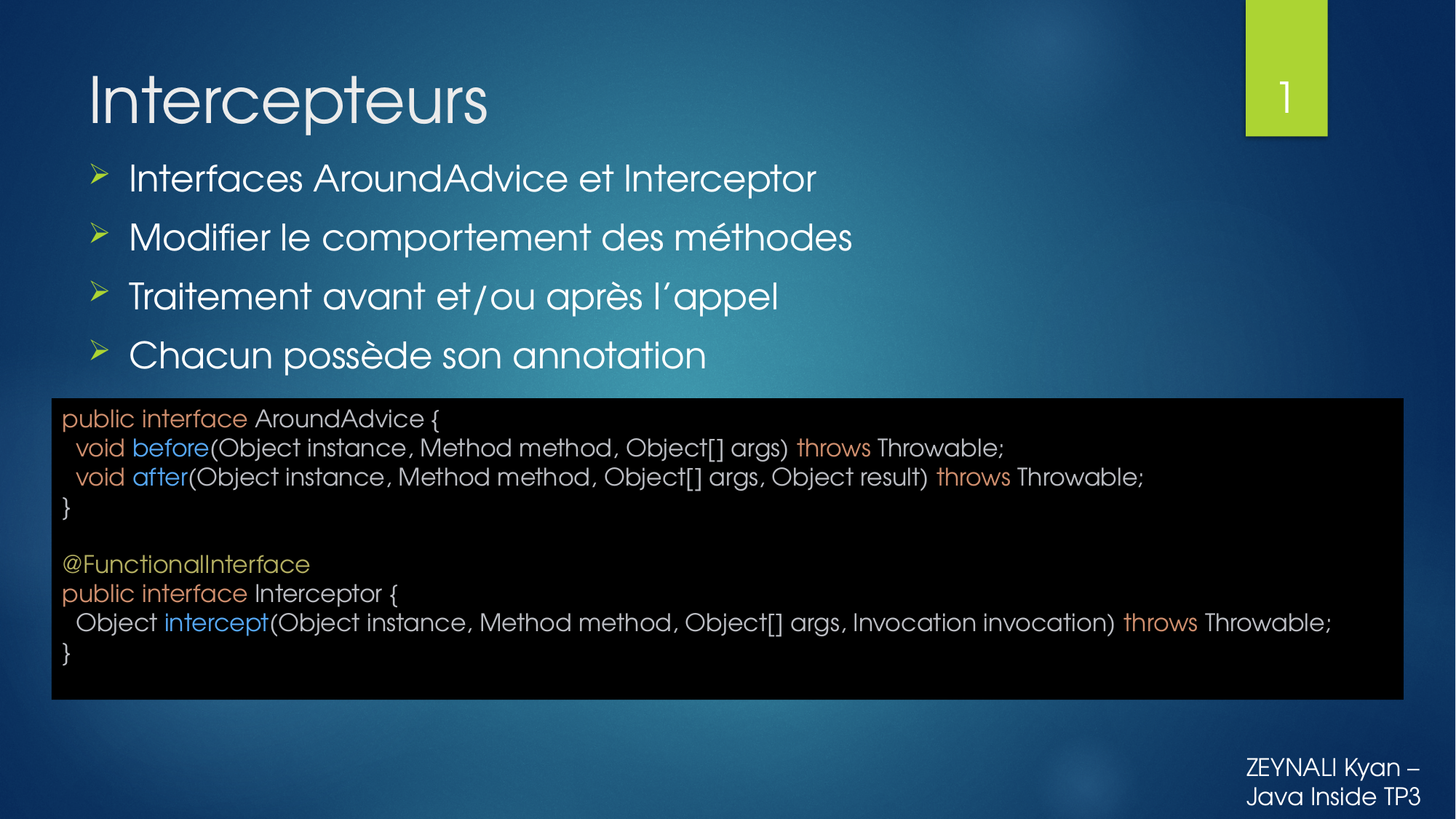

1
# Intercepteurs
Interfaces AroundAdvice et Interceptor
Modifier le comportement des méthodes
Traitement avant et/ou après l’appel
Chacun possède son annotation

public interface AroundAdvice {
  void before(Object instance, Method method, Object[] args) throws Throwable;
  void after(Object instance, Method method, Object[] args, Object result) throws Throwable;
}

@FunctionalInterface
public interface Interceptor {
  Object intercept(Object instance, Method method, Object[] args, Invocation invocation) throws Throwable;
}

ZEYNALI Kyan – Java Inside TP3